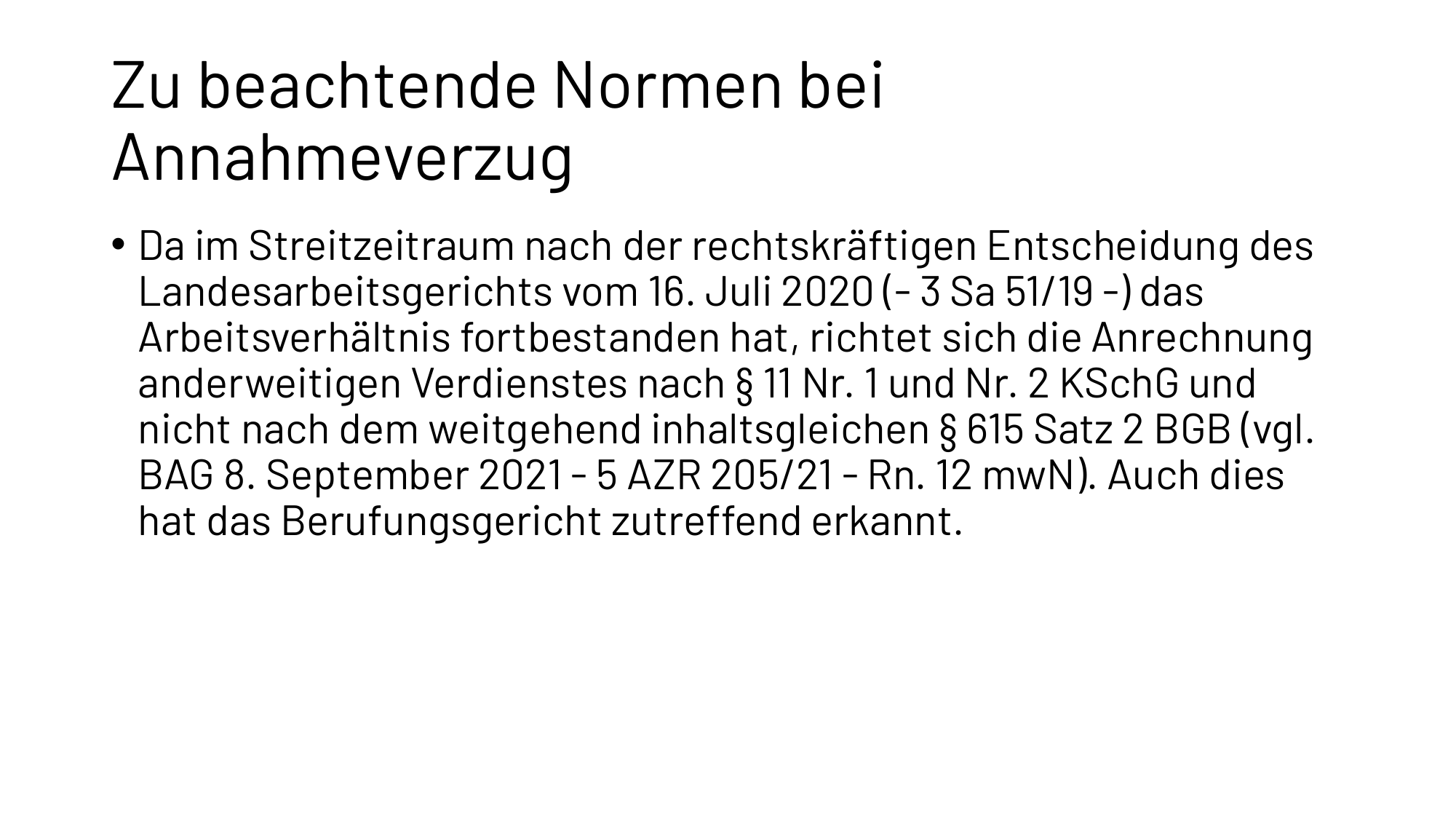

# Zu beachtende Normen bei Annahmeverzug
Da im Streitzeitraum nach der rechtskräftigen Entscheidung des Landesarbeitsgerichts vom 16. Juli 2020 (- 3 Sa 51/19 -) das Arbeitsverhältnis fortbestanden hat, richtet sich die Anrechnung anderweitigen Verdienstes nach § 11 Nr. 1 und Nr. 2 KSchG und nicht nach dem weitgehend inhaltsgleichen § 615 Satz 2 BGB (vgl. BAG 8. September 2021 - 5 AZR 205/21 - Rn. 12 mwN). Auch dies hat das Berufungsgericht zutreffend erkannt.